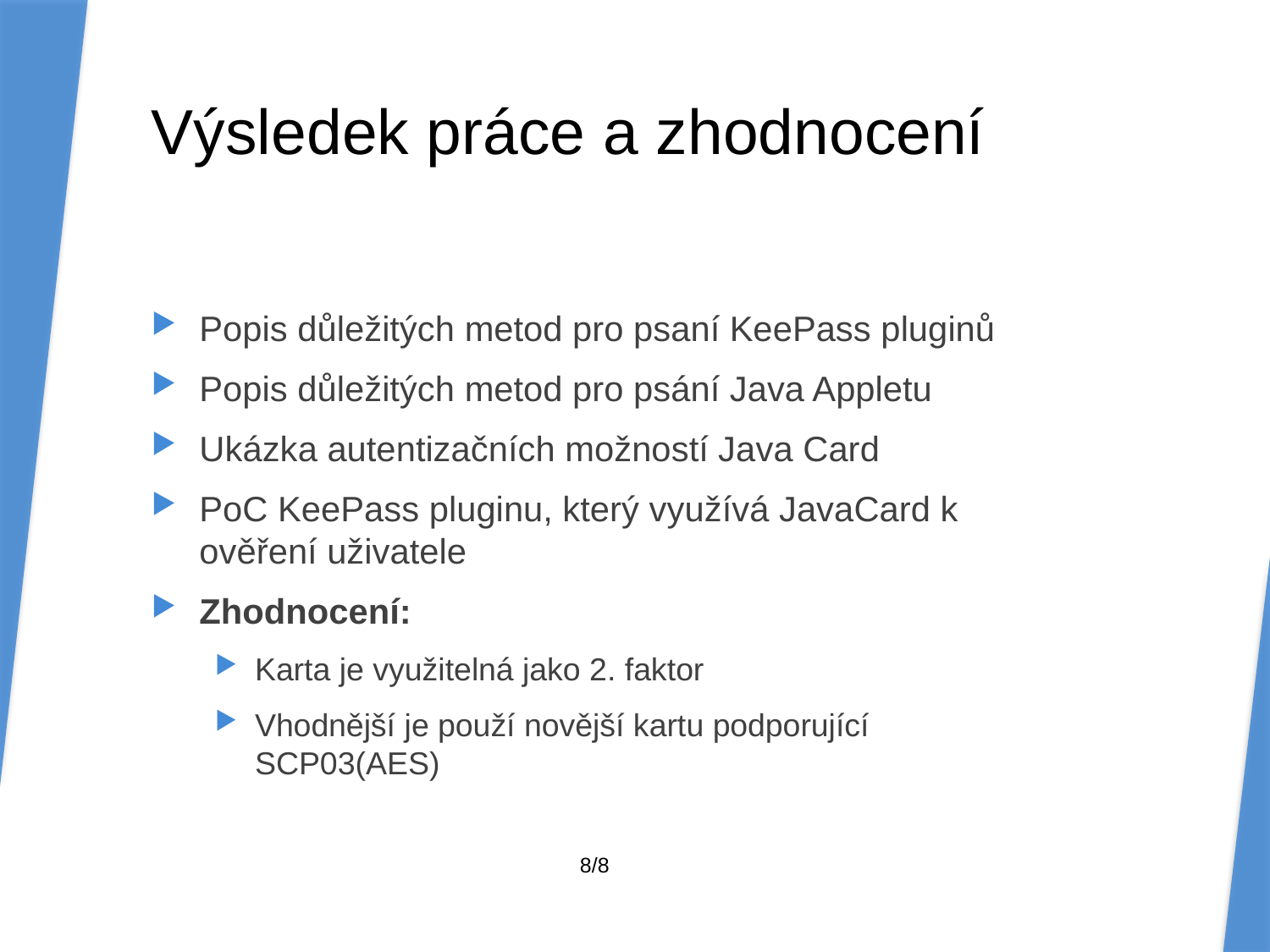

# Výsledek práce a zhodnocení
Popis důležitých metod pro psaní KeePass pluginů
Popis důležitých metod pro psání Java Appletu
Ukázka autentizačních možností Java Card
PoC KeePass pluginu, který využívá JavaCard k ověření uživatele
Zhodnocení:
Karta je využitelná jako 2. faktor
Vhodnější je použí novější kartu podporující SCP03(AES)

8/8